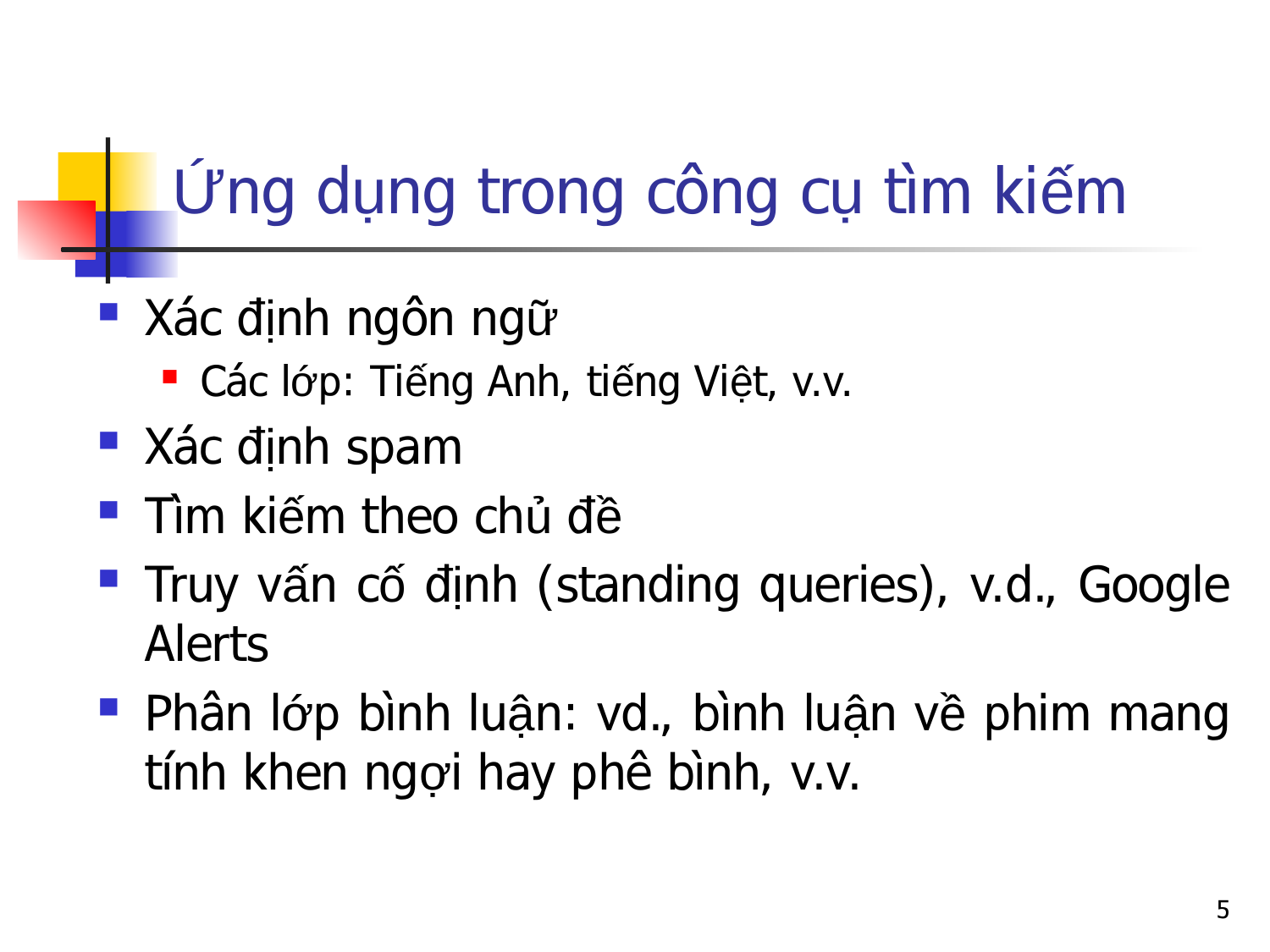

# Ứng dụng trong công cụ tìm kiếm
Xác định ngôn ngữ
Các lớp: Tiếng Anh, tiếng Việt, v.v.
Xác định spam
Tìm kiếm theo chủ đề
Truy vấn cố định (standing queries), v.d., Google Alerts
Phân lớp bình luận: vd., bình luận về phim mang tính khen ngợi hay phê bình, v.v.
5